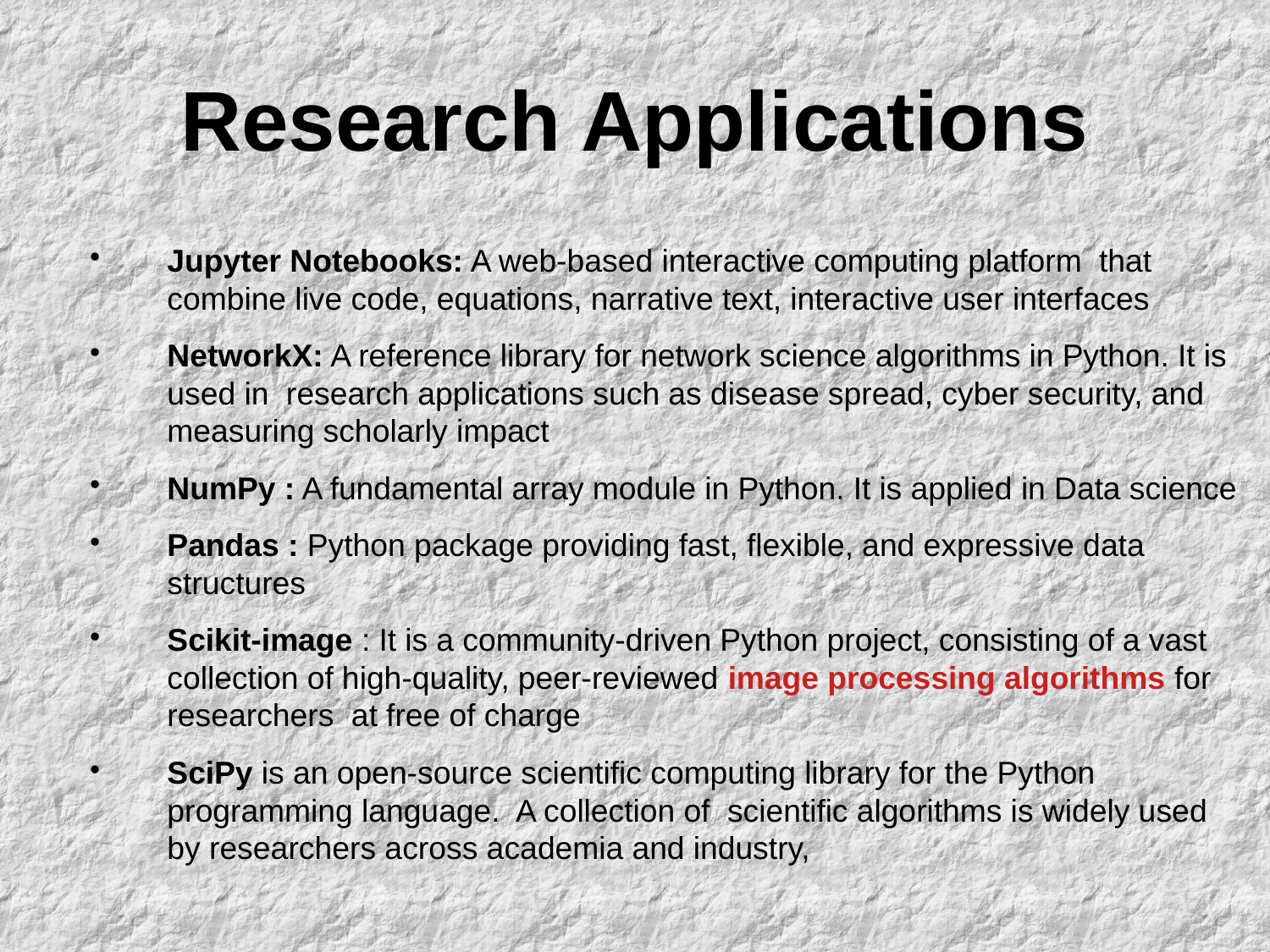

Research Applications

Jupyter Notebooks: A web-based interactive computing platform  that combine live code, equations, narrative text, interactive user interfaces
NetworkX: A reference library for network science algorithms in Python. It is used in  research applications such as disease spread, cyber security, and measuring scholarly impact
NumPy : A fundamental array module in Python. It is applied in Data science
Pandas : Python package providing fast, flexible, and expressive data structures
Scikit-image : It is a community-driven Python project, consisting of a vast collection of high-quality, peer-reviewed image processing algorithms for researchers  at free of charge
SciPy is an open-source scientific computing library for the Python programming language.  A collection of  scientific algorithms is widely used by researchers across academia and industry,